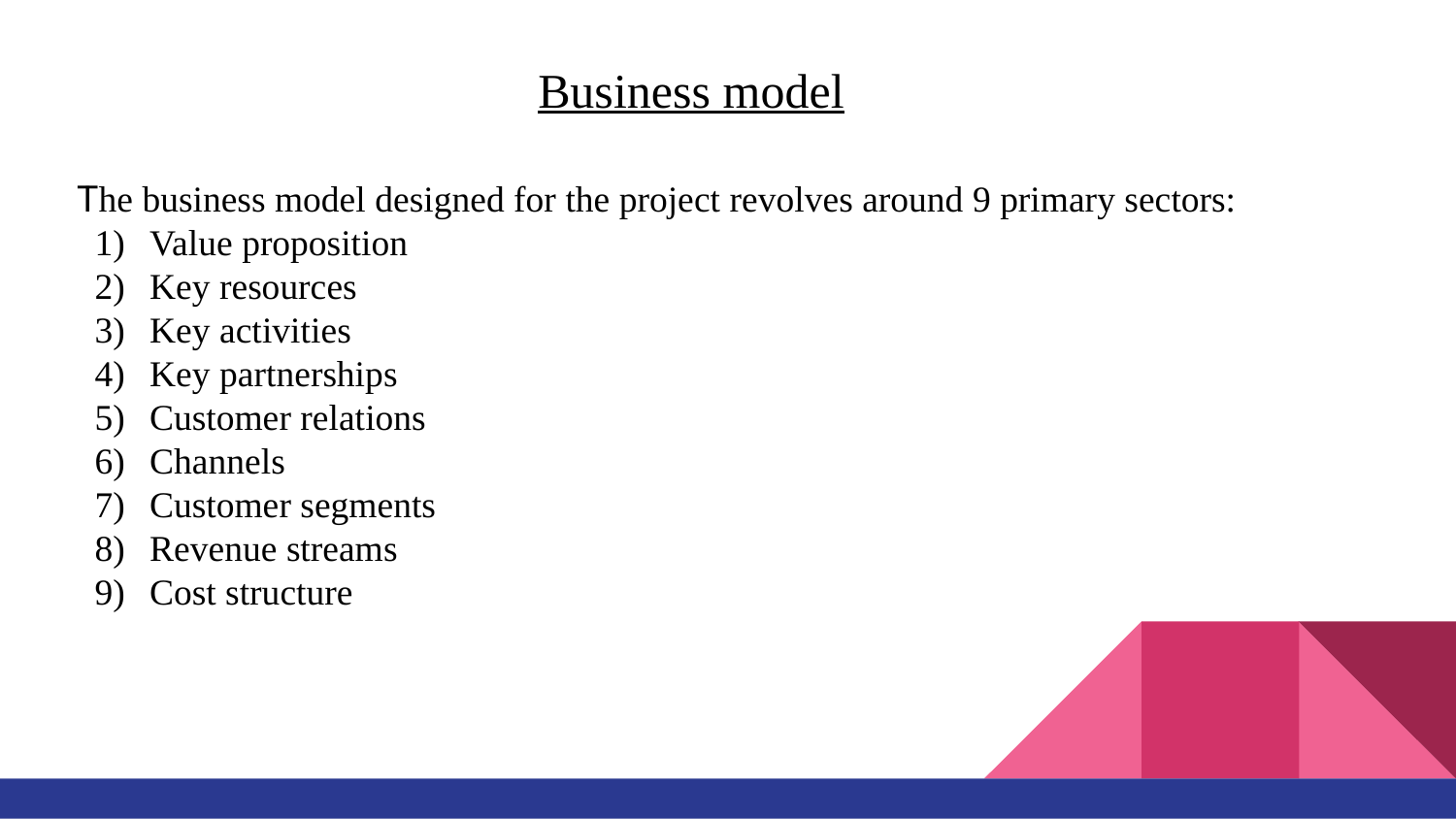

Business model
The business model designed for the project revolves around 9 primary sectors:
Value proposition
Key resources
Key activities
Key partnerships
Customer relations
Channels
Customer segments
Revenue streams
Cost structure